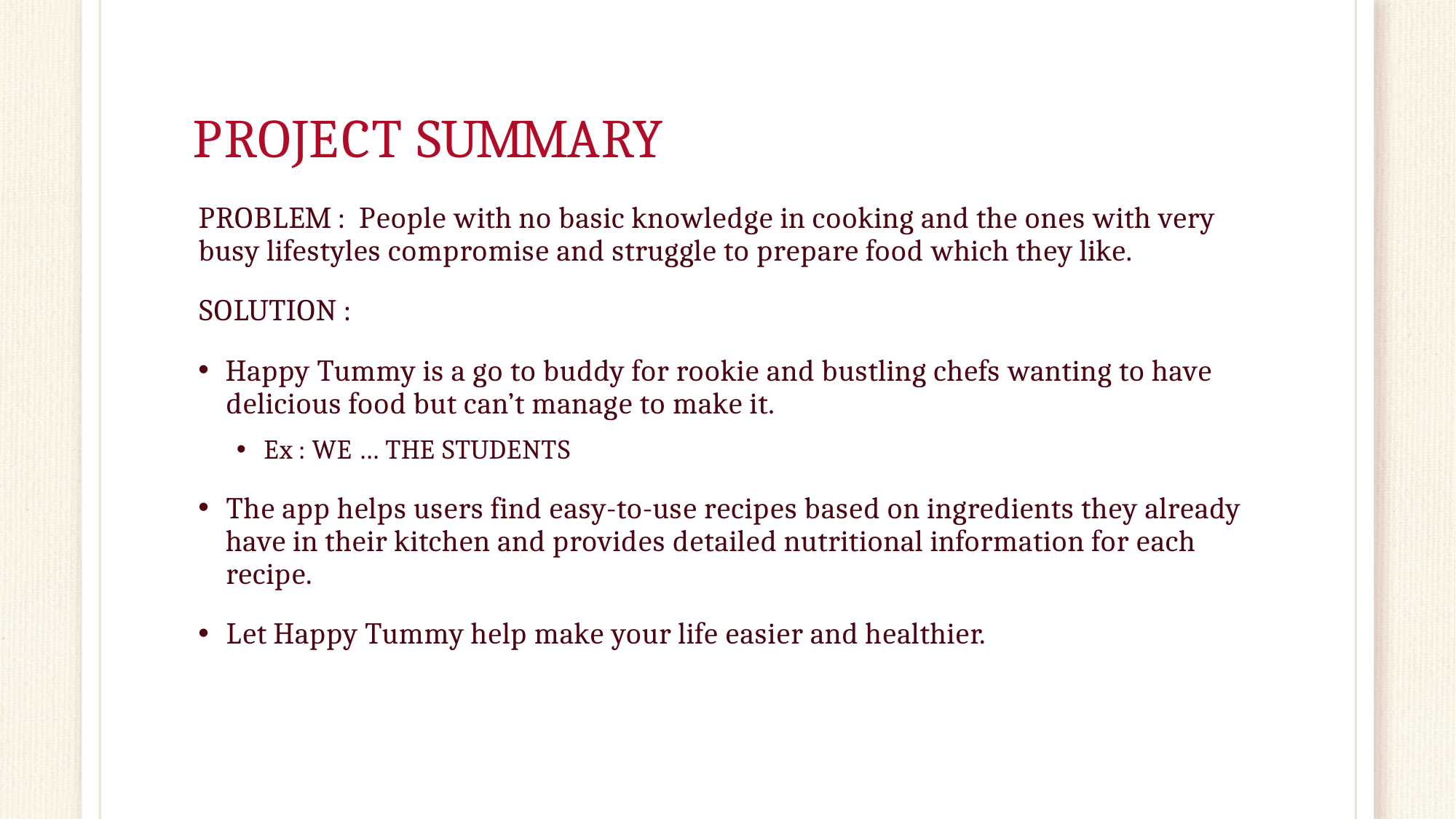

# PROJECT SUMMARY
PROBLEM :  People with no basic knowledge in cooking and the ones with very busy lifestyles compromise and struggle to prepare food which they like.
SOLUTION :
Happy Tummy is a go to buddy for rookie and bustling chefs wanting to have delicious food but can’t manage to make it.
Ex : WE … THE STUDENTS
The app helps users find easy-to-use recipes based on ingredients they already have in their kitchen and provides detailed nutritional information for each recipe.
Let Happy Tummy help make your life easier and healthier.